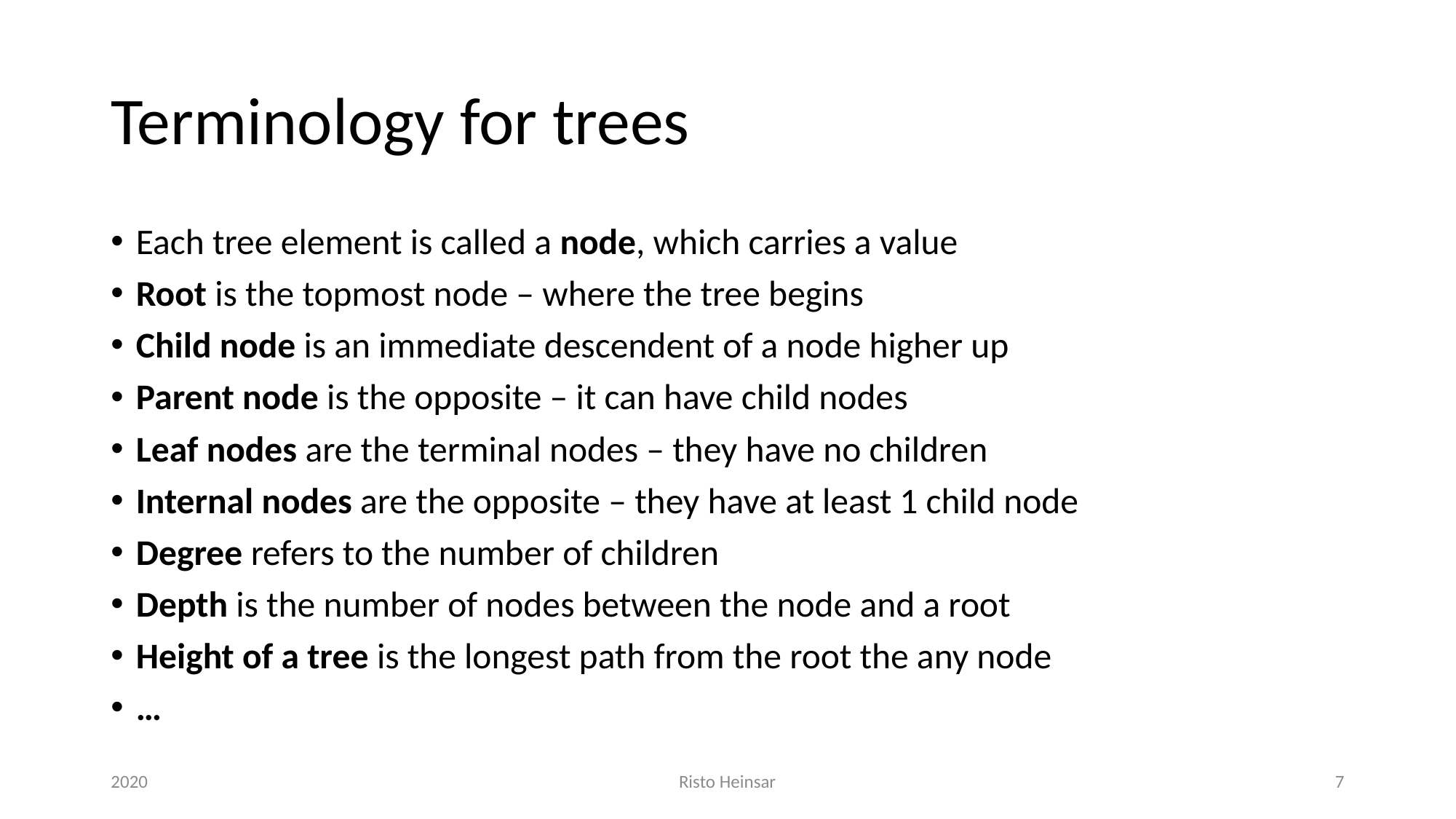

# Terminology for trees
Each tree element is called a node, which carries a value
Root is the topmost node – where the tree begins
Child node is an immediate descendent of a node higher up
Parent node is the opposite – it can have child nodes
Leaf nodes are the terminal nodes – they have no children
Internal nodes are the opposite – they have at least 1 child node
Degree refers to the number of children
Depth is the number of nodes between the node and a root
Height of a tree is the longest path from the root the any node
…

2020
Risto Heinsar
7